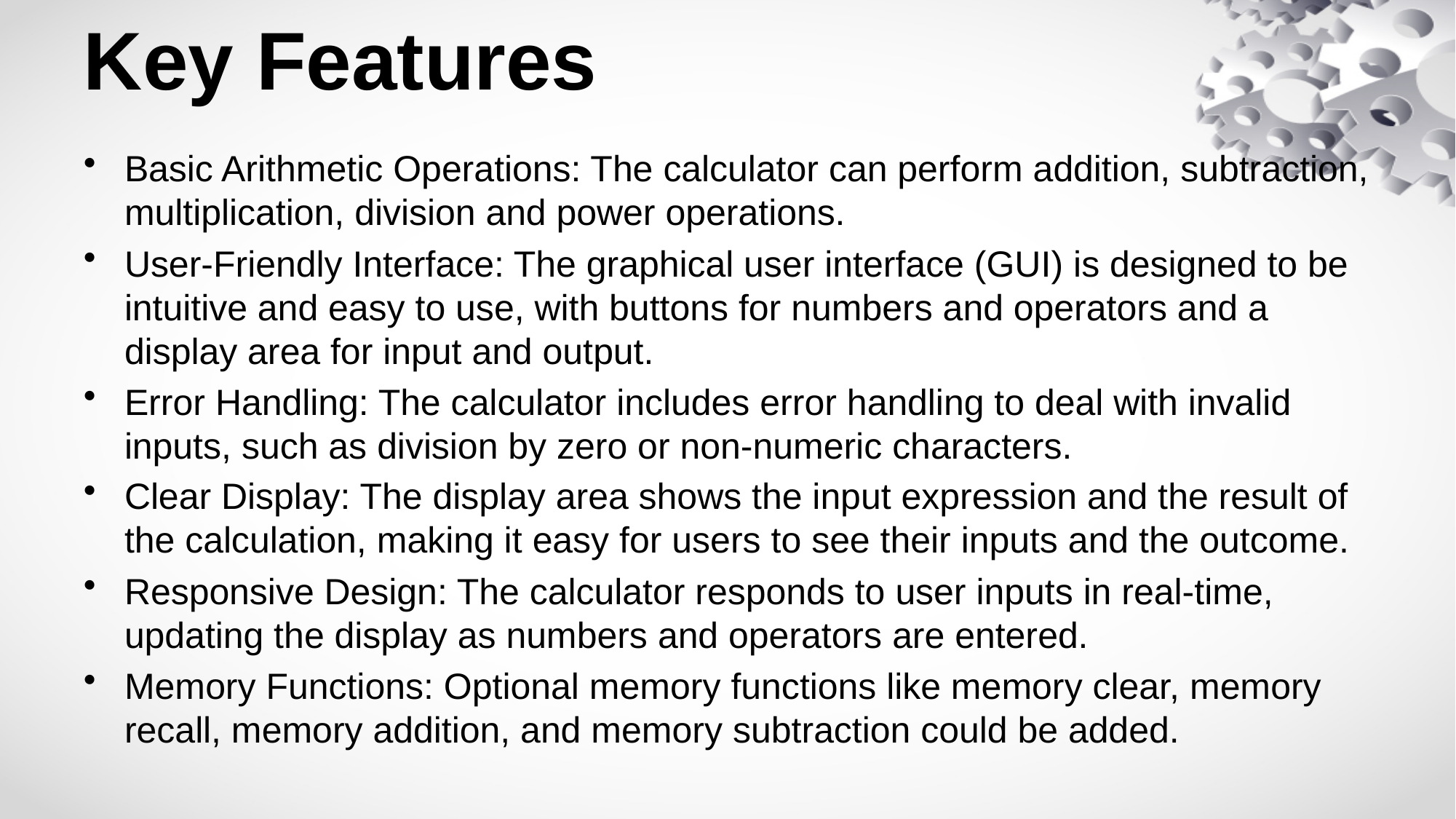

# Key Features
Basic Arithmetic Operations: The calculator can perform addition, subtraction, multiplication, division and power operations.
User-Friendly Interface: The graphical user interface (GUI) is designed to be intuitive and easy to use, with buttons for numbers and operators and a display area for input and output.
Error Handling: The calculator includes error handling to deal with invalid inputs, such as division by zero or non-numeric characters.
Clear Display: The display area shows the input expression and the result of the calculation, making it easy for users to see their inputs and the outcome.
Responsive Design: The calculator responds to user inputs in real-time, updating the display as numbers and operators are entered.
Memory Functions: Optional memory functions like memory clear, memory recall, memory addition, and memory subtraction could be added.